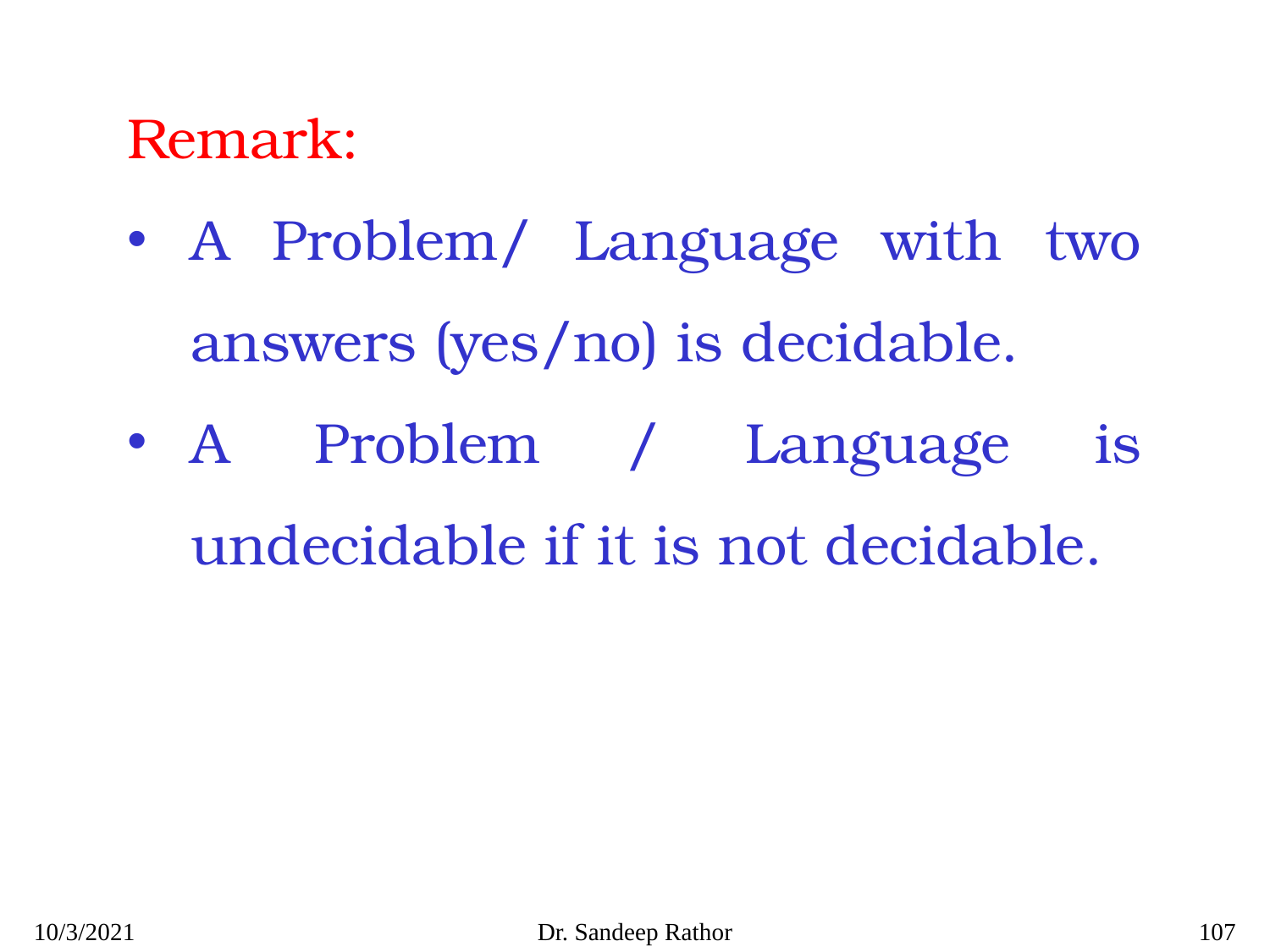

Remark:
A Problem/ Language with two answers (yes/no) is decidable.
A Problem / Language is undecidable if it is not decidable.

10/3/2021
Dr. Sandeep Rathor
107